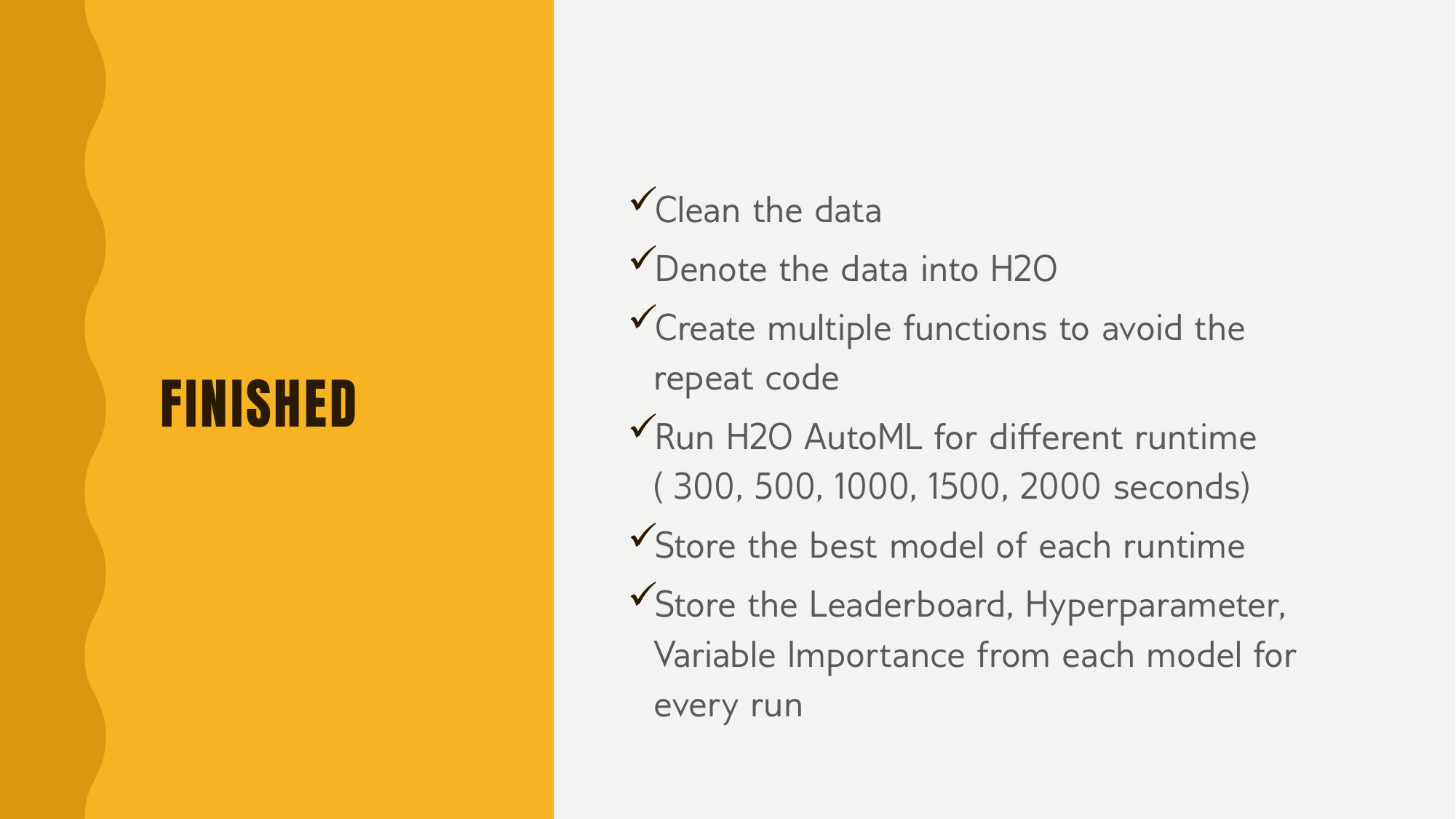

# Finished
Clean the data
Denote the data into H2O
Create multiple functions to avoid the repeat code
Run H2O AutoML for different runtime
( 300, 500, 1000, 1500, 2000 seconds)
Store the best model of each runtime
Store the Leaderboard, Hyperparameter,  Variable Importance from each model for every run